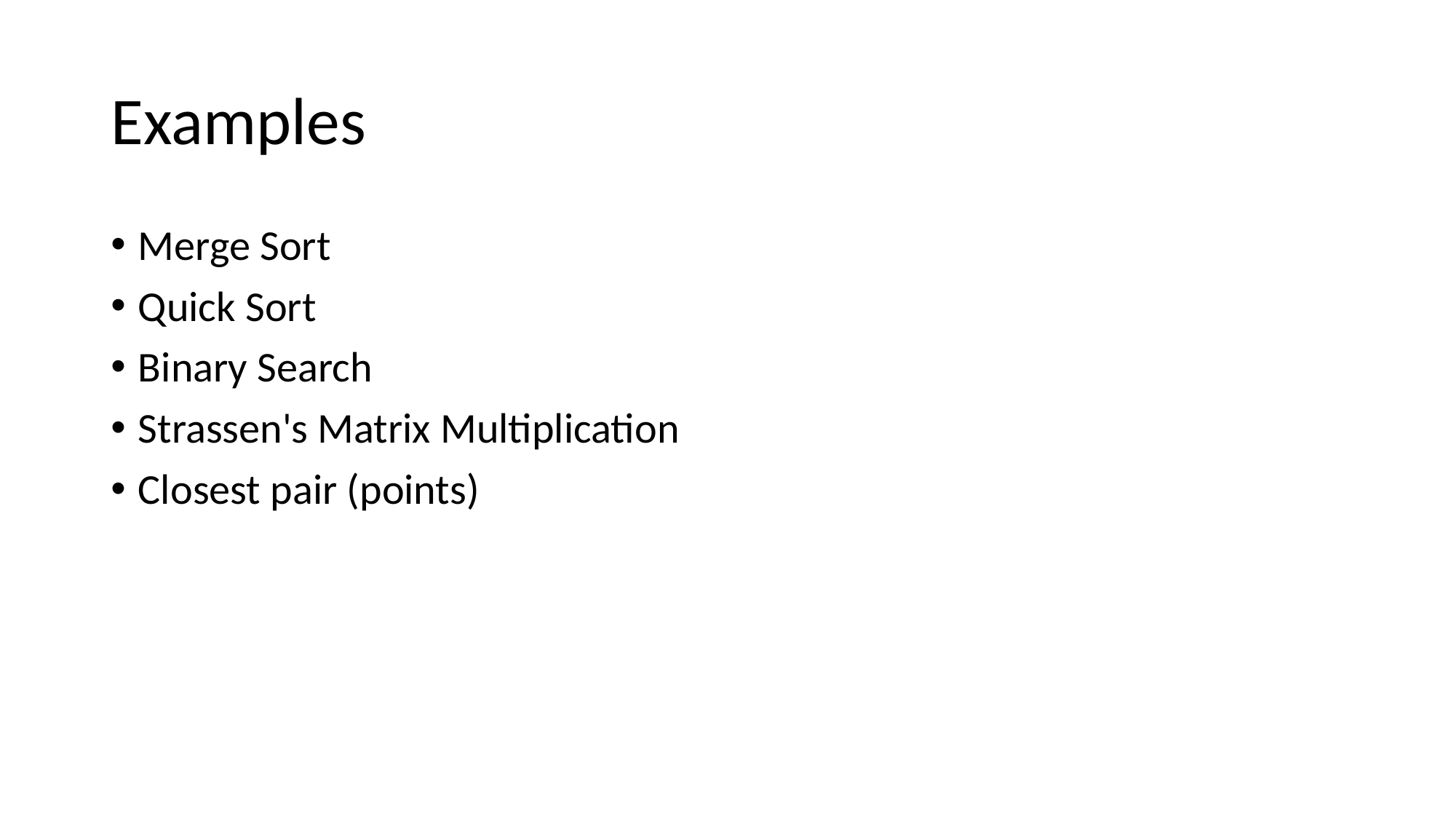

# Examples
Merge Sort
Quick Sort
Binary Search
Strassen's Matrix Multiplication
Closest pair (points)